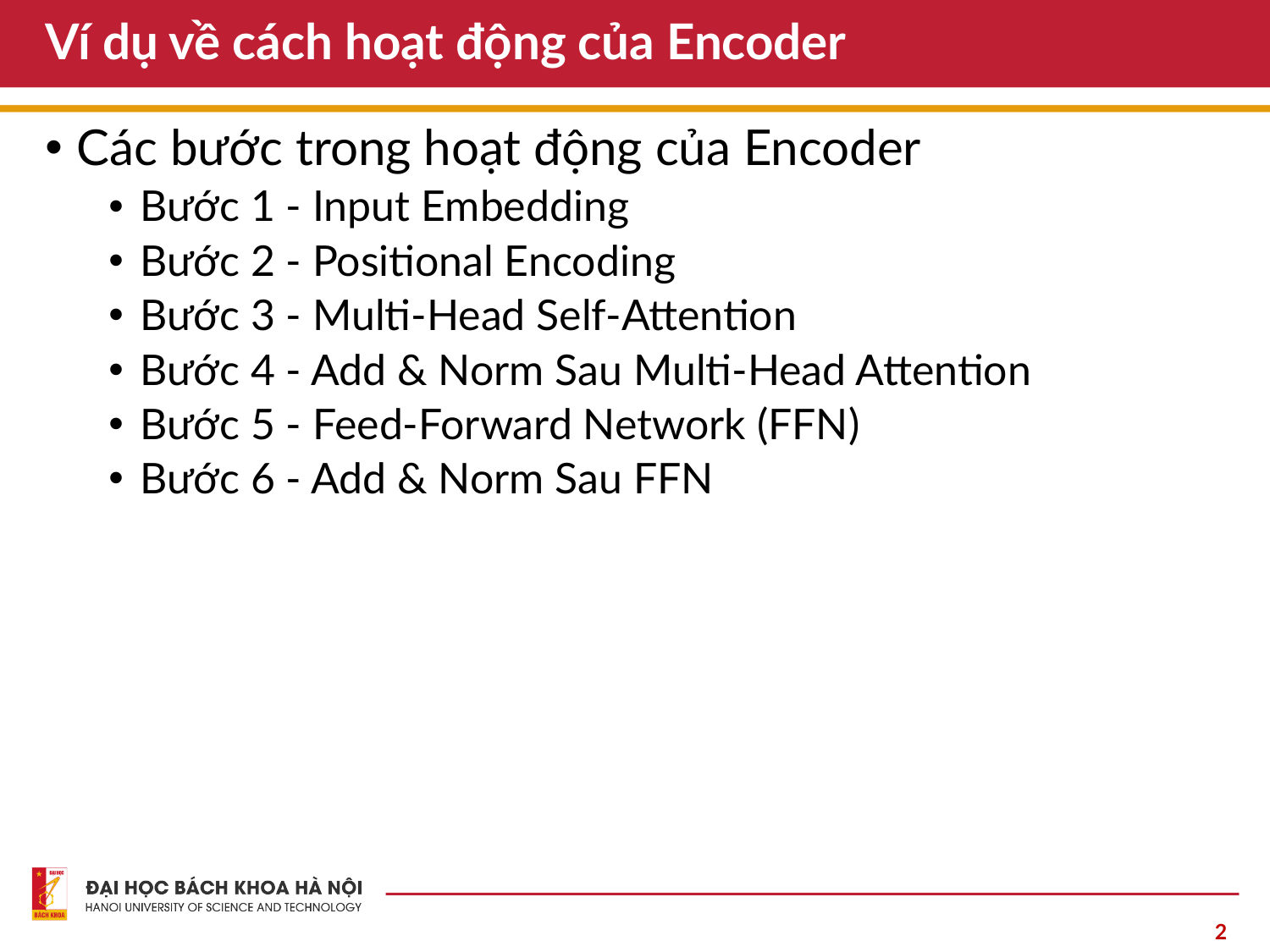

# Ví dụ về cách hoạt động của Encoder
Các bước trong hoạt động của Encoder
Bước 1 - Input Embedding
Bước 2 - Positional Encoding
Bước 3 - Multi-Head Self-Attention
Bước 4 - Add & Norm Sau Multi-Head Attention
Bước 5 - Feed-Forward Network (FFN)
Bước 6 - Add & Norm Sau FFN
2